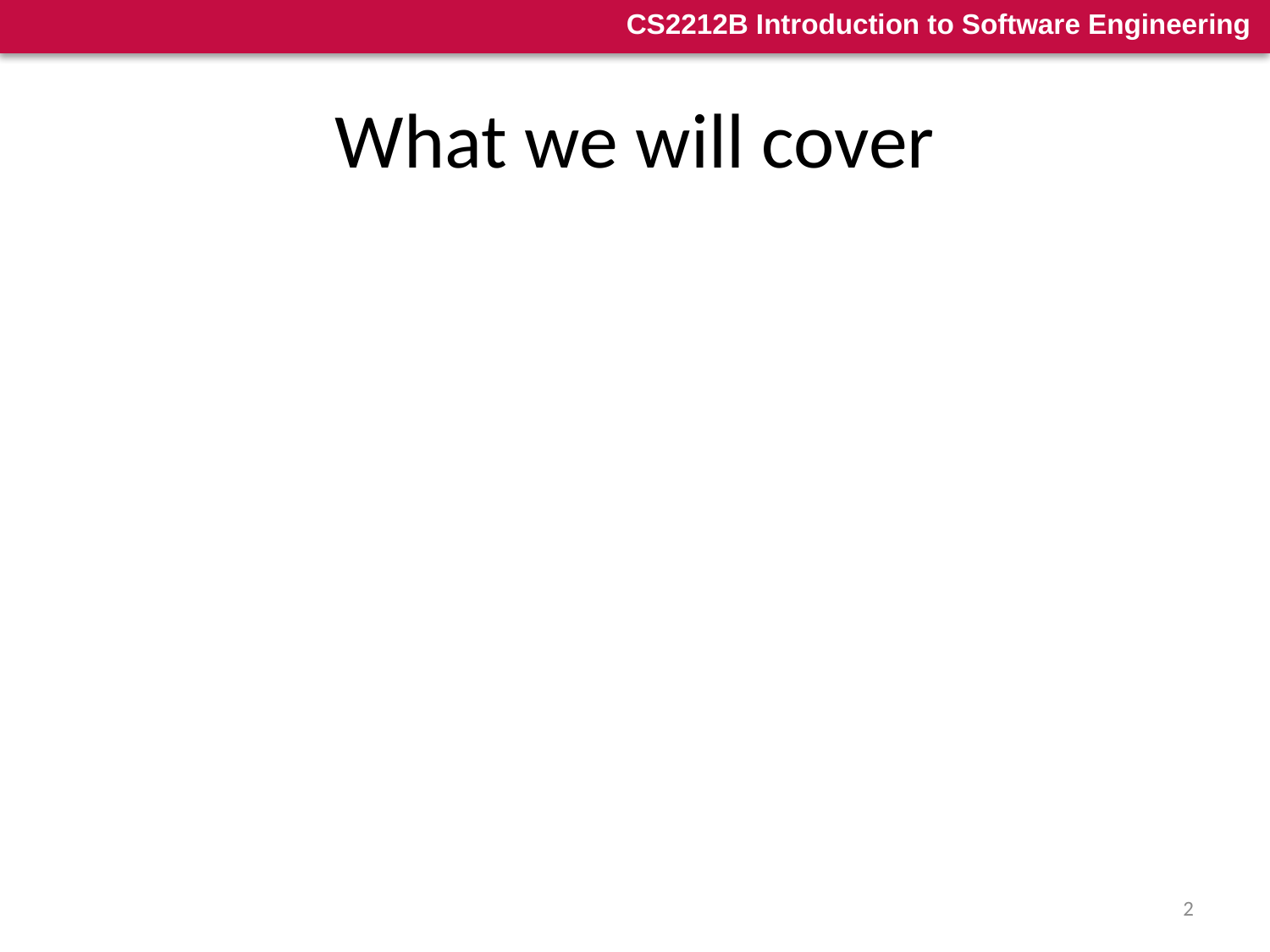

# What we will cover
General Concepts
Type of Requirements
Characteristics
Requirements Specification Process
Requirements Specification Cell

Requirements Modeling
Classic Techniques
Data Flow Diagrams
Entity-Relation Diagrams
State Diagrams
Unified Modeling Techniques
Use Case Diagrams
Sequence Diagrams
Collaboration Diagrams

2